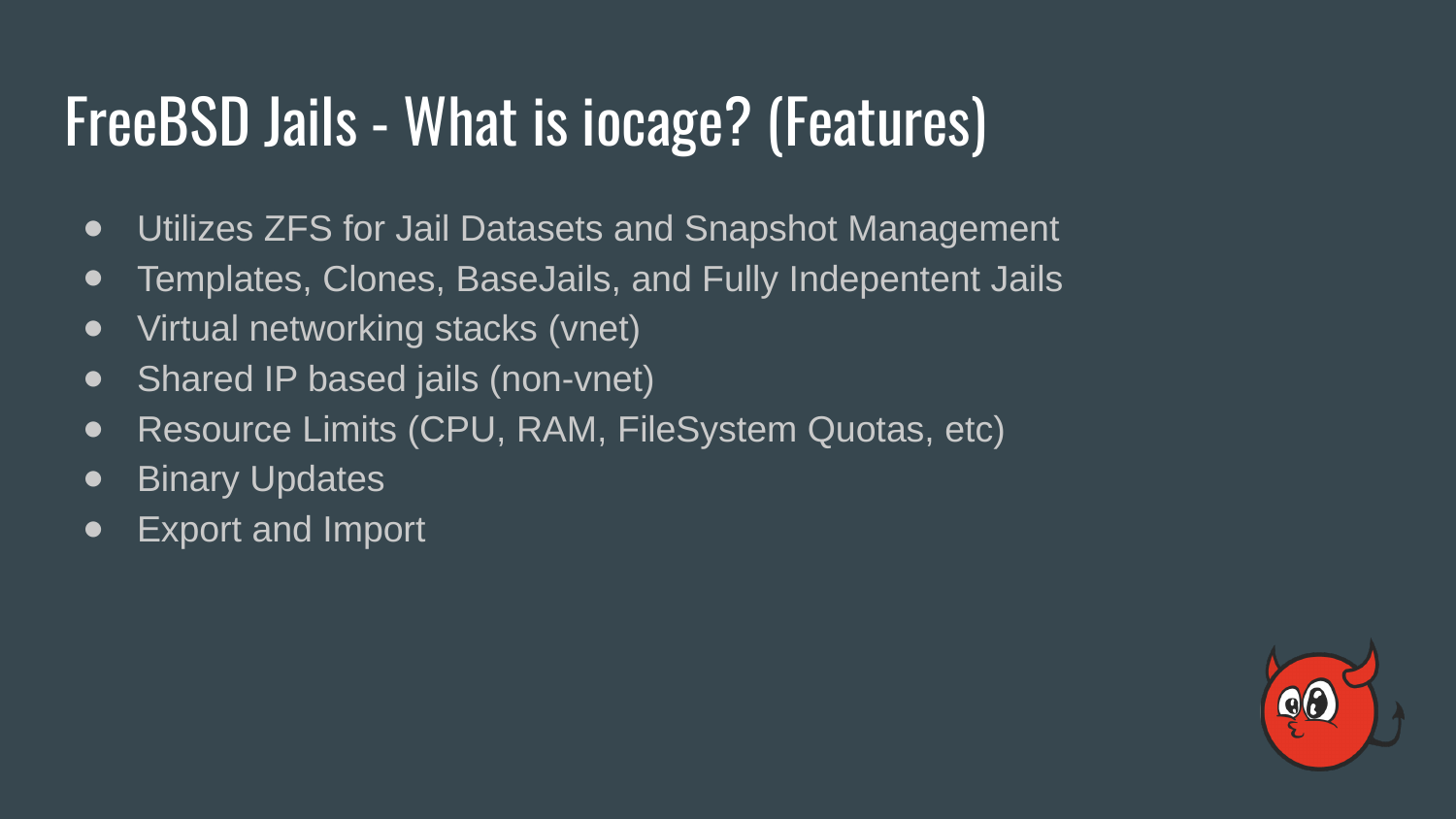

# FreeBSD Jails - What is iocage? (Features)
Utilizes ZFS for Jail Datasets and Snapshot Management
Templates, Clones, BaseJails, and Fully Indepentent Jails
Virtual networking stacks (vnet)
Shared IP based jails (non-vnet)
Resource Limits (CPU, RAM, FileSystem Quotas, etc)
Binary Updates
Export and Import